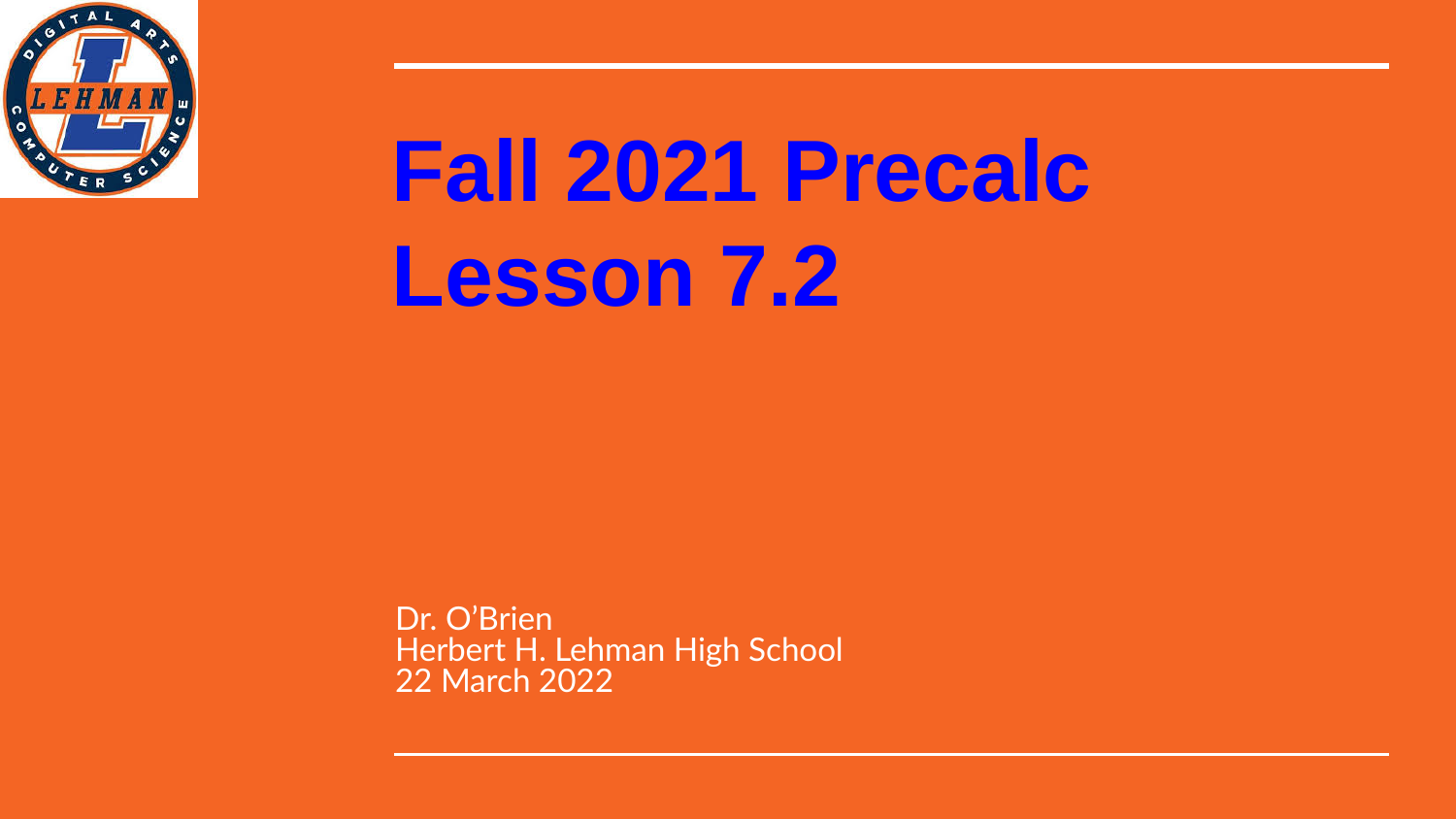

# Fall 2021 Precalc
Lesson 7.2
Dr. O’Brien
Herbert H. Lehman High School
22 March 2022